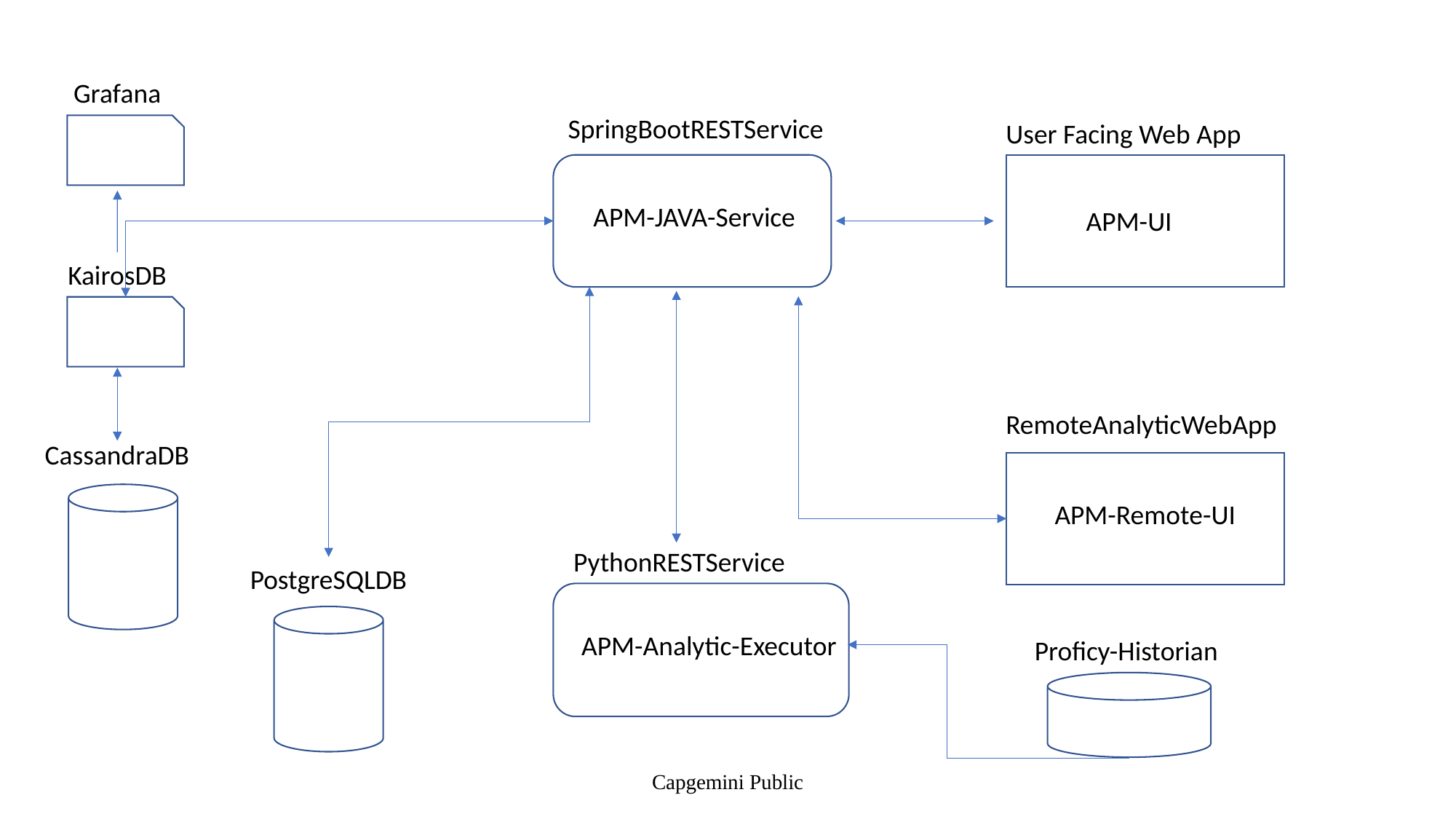

Grafana
SpringBootRESTService
User Facing Web App

APM-JAVA-Service
APM-UI
KairosDB

RemoteAnalyticWebApp
CassandraDB

APM-Remote-UI
PythonRESTService
PostgreSQLDB

APM-Analytic-Executor
Proficy-Historian

Capgemini Public